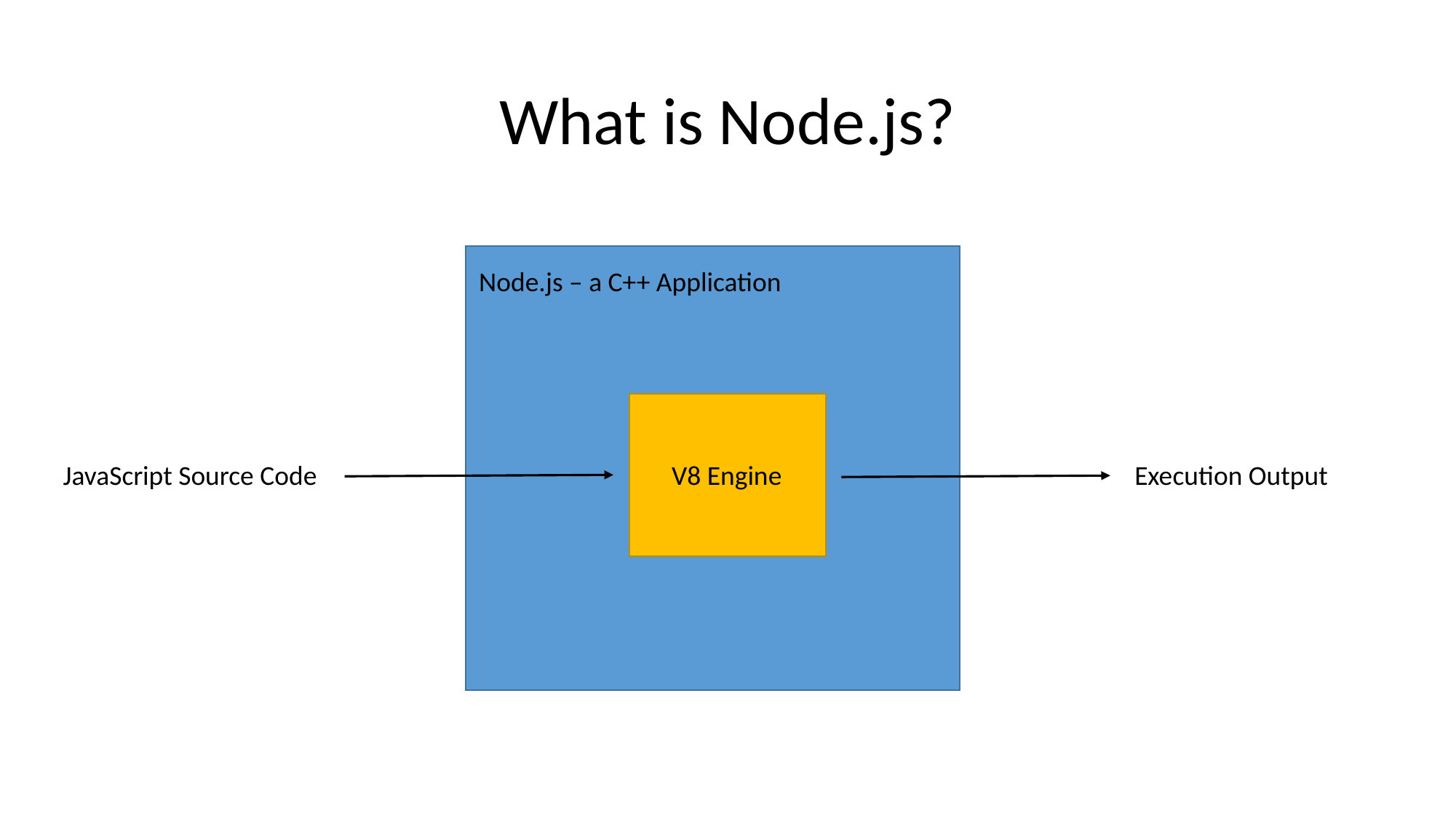

# What is Node.js?

Node.js – a C++ Application

JavaScript Source Code
V8 Engine
Execution Output